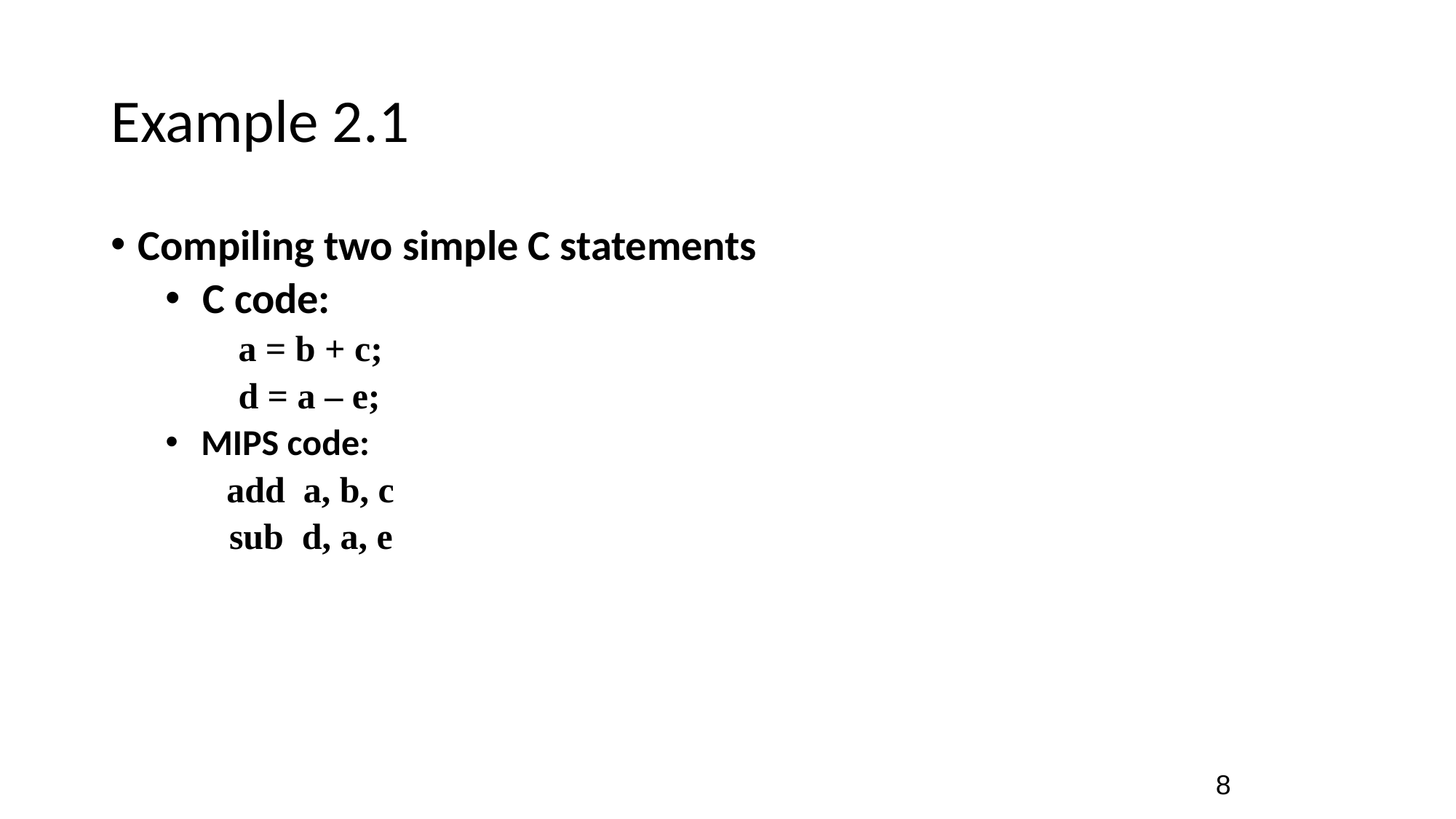

Example 2.1
Compiling two simple C statements
 C code:
        a = b + c;
        d = a – e;
 MIPS code:
        add  a, b, c
       sub  d, a, e

8